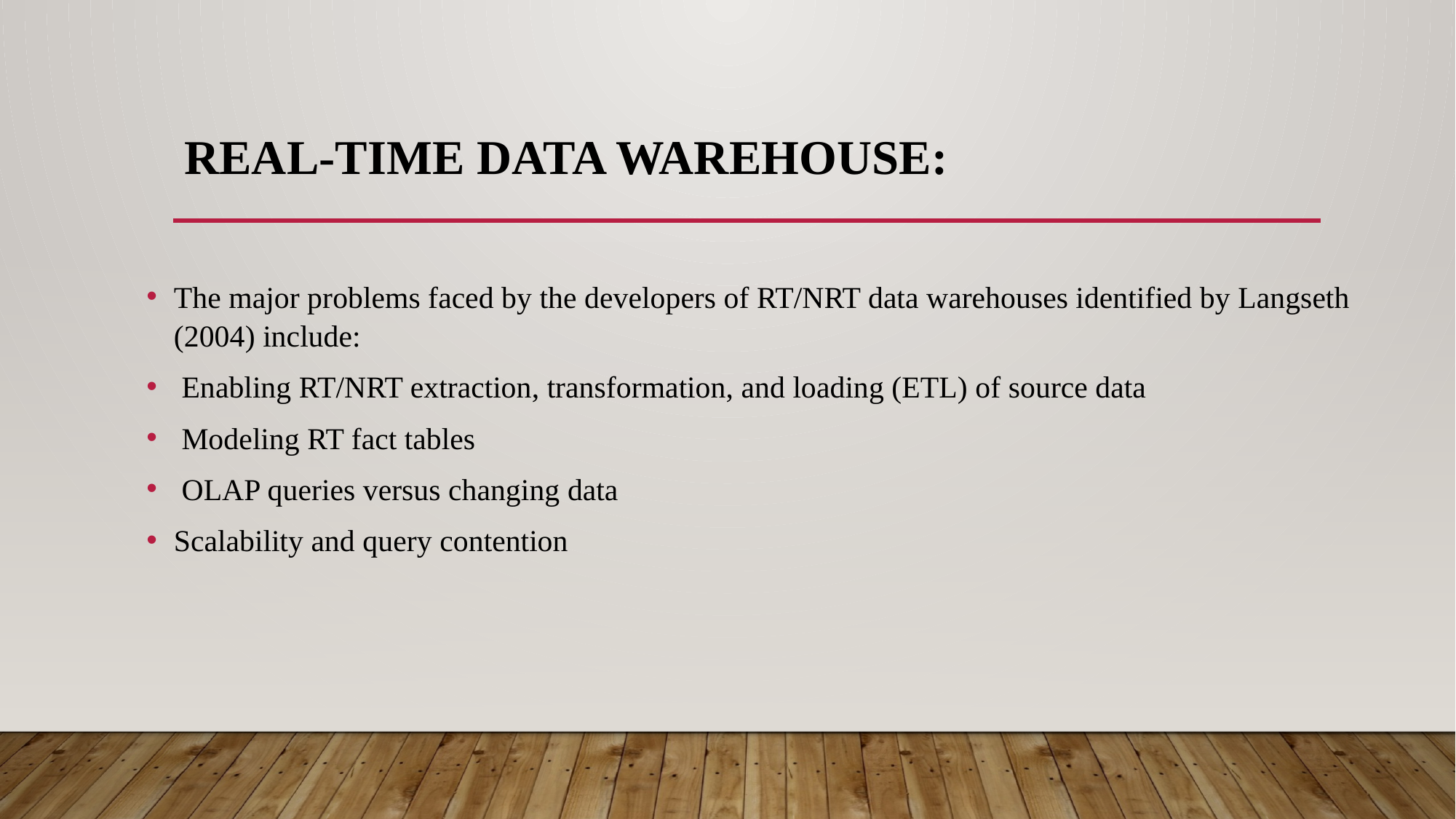

# Real-Time Data Warehouse:
The major problems faced by the developers of RT/NRT data warehouses identified by Langseth (2004) include:
 Enabling RT/NRT extraction, transformation, and loading (ETL) of source data
 Modeling RT fact tables
 OLAP queries versus changing data
Scalability and query contention